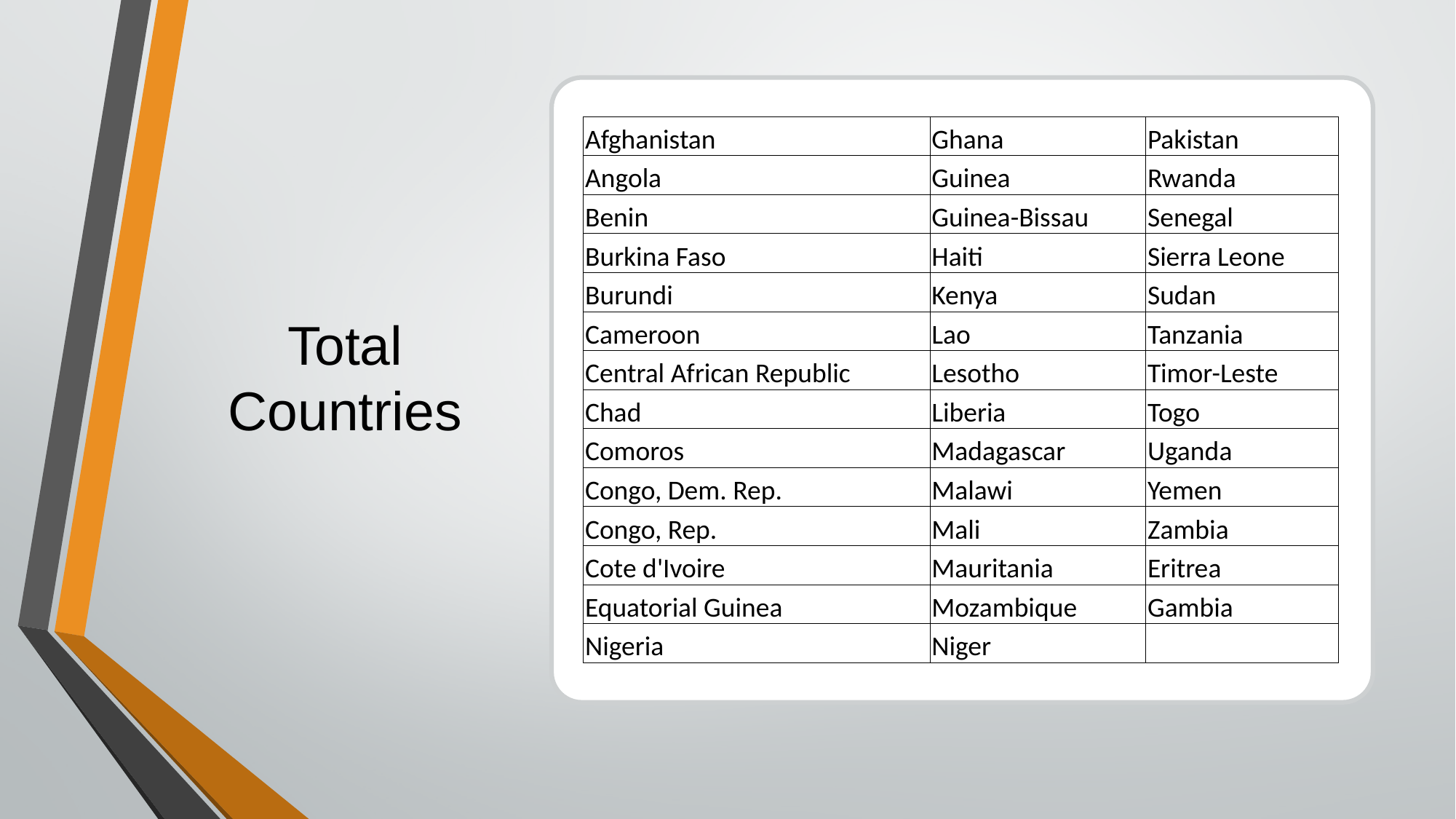

| Afghanistan | Ghana | Pakistan |
| --- | --- | --- |
| Angola | Guinea | Rwanda |
| Benin | Guinea-Bissau | Senegal |
| Burkina Faso | Haiti | Sierra Leone |
| Burundi | Kenya | Sudan |
| Cameroon | Lao | Tanzania |
| Central African Republic | Lesotho | Timor-Leste |
| Chad | Liberia | Togo |
| Comoros | Madagascar | Uganda |
| Congo, Dem. Rep. | Malawi | Yemen |
| Congo, Rep. | Mali | Zambia |
| Cote d'Ivoire | Mauritania | Eritrea |
| Equatorial Guinea | Mozambique | Gambia |
| Nigeria | Niger |  |
# Total Countries